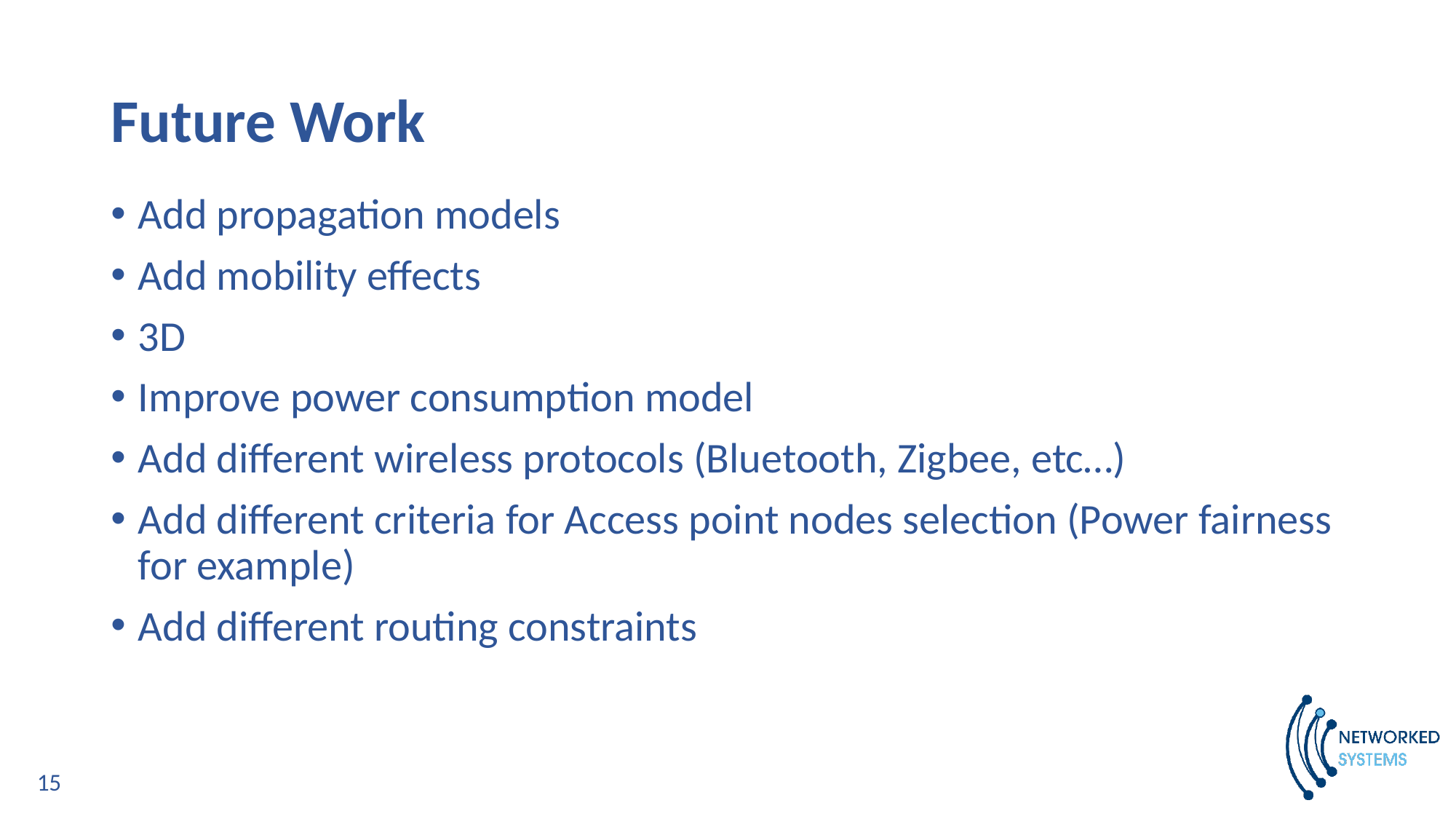

# Future Work
Add propagation models
Add mobility effects
3D
Improve power consumption model
Add different wireless protocols (Bluetooth, Zigbee, etc…)
Add different criteria for Access point nodes selection (Power fairness for example)
Add different routing constraints